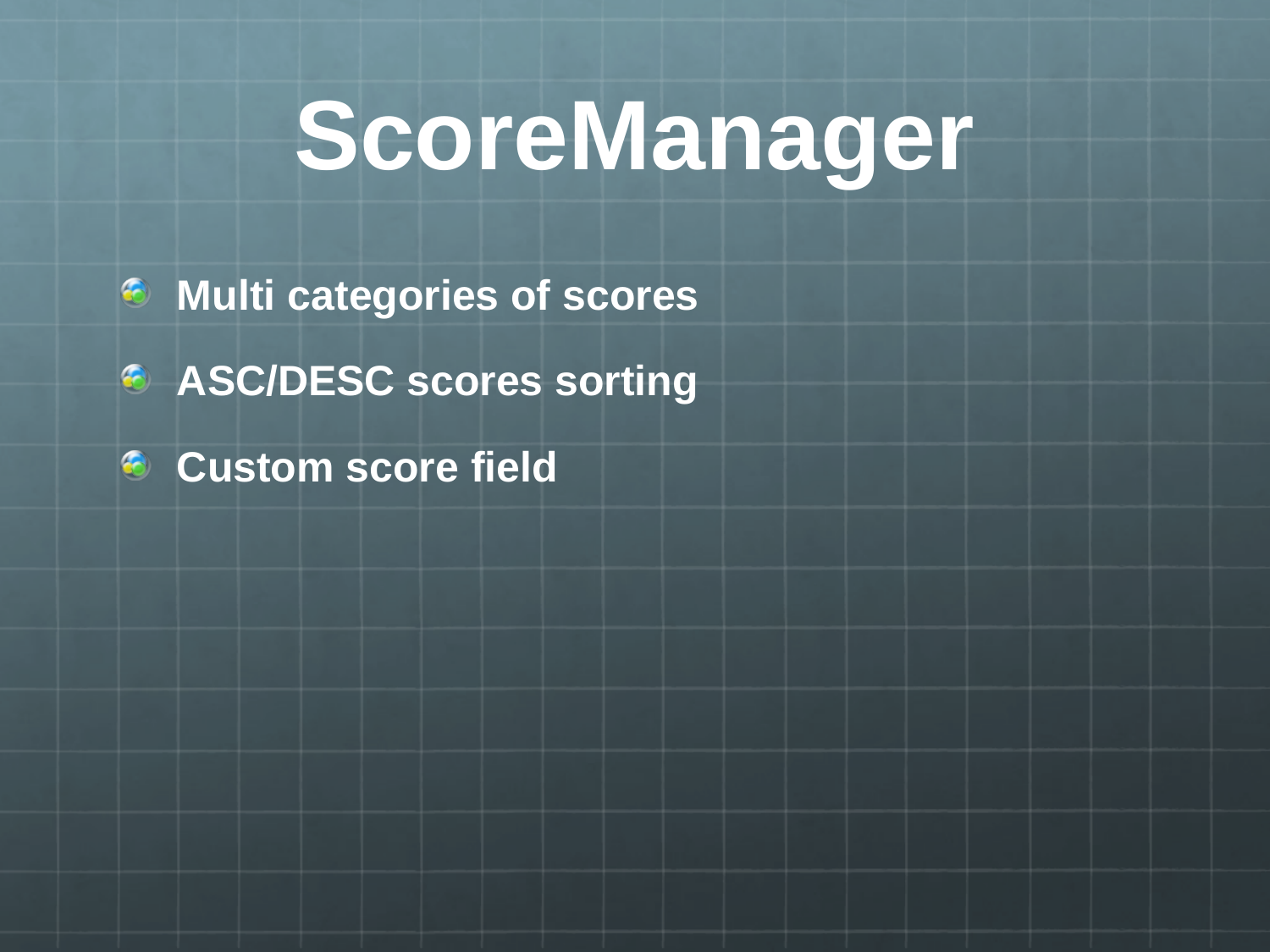

# ScoreManager
Multi categories of scores
ASC/DESC scores sorting
Custom score field